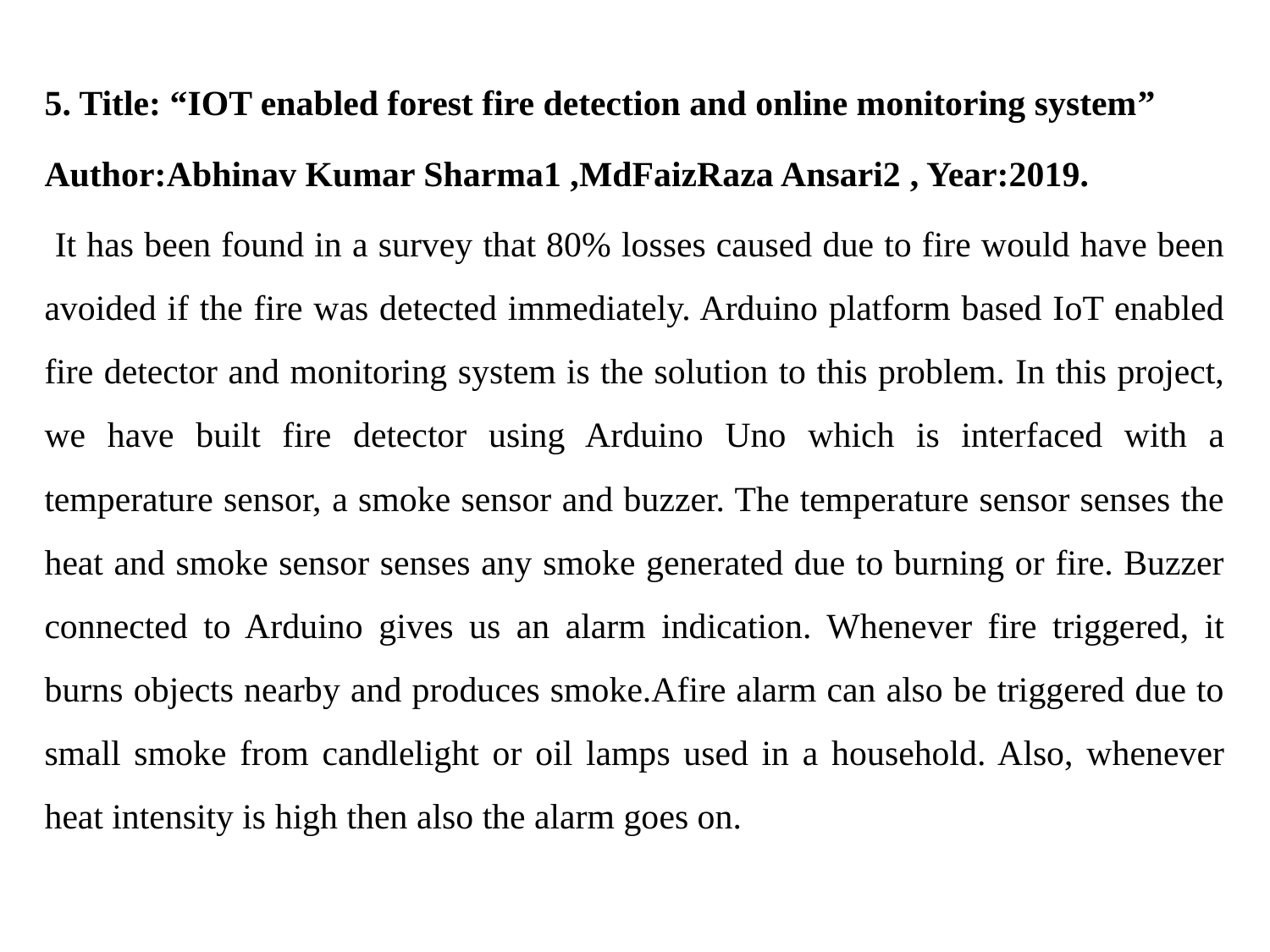

5. Title: “IOT enabled forest fire detection and online monitoring system”
Author:Abhinav Kumar Sharma1 ,MdFaizRaza Ansari2 , Year:2019.
 It has been found in a survey that 80% losses caused due to fire would have been avoided if the fire was detected immediately. Arduino platform based IoT enabled fire detector and monitoring system is the solution to this problem. In this project, we have built fire detector using Arduino Uno which is interfaced with a temperature sensor, a smoke sensor and buzzer. The temperature sensor senses the heat and smoke sensor senses any smoke generated due to burning or fire. Buzzer connected to Arduino gives us an alarm indication. Whenever fire triggered, it burns objects nearby and produces smoke.Afire alarm can also be triggered due to small smoke from candlelight or oil lamps used in a household. Also, whenever heat intensity is high then also the alarm goes on.